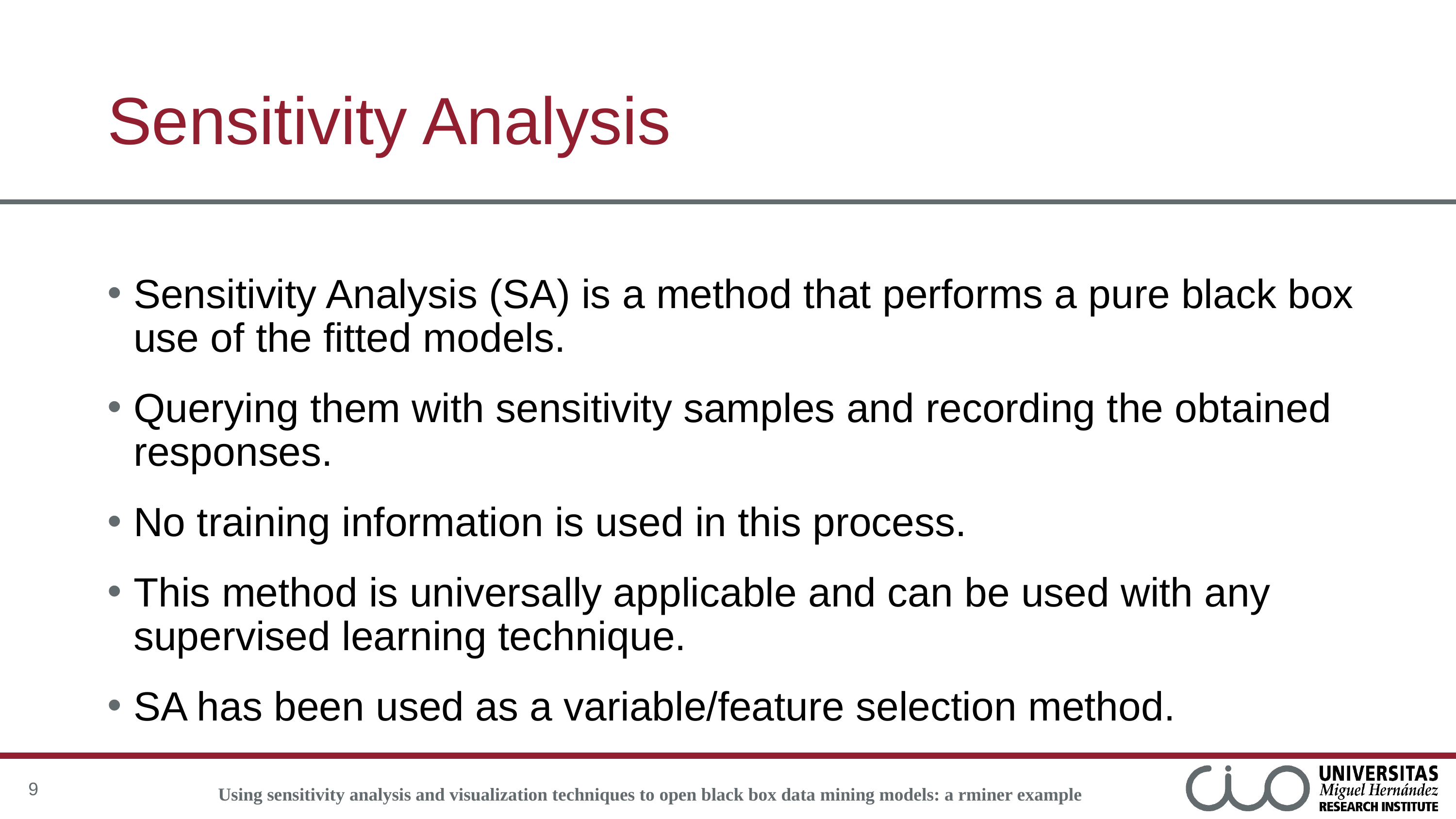

# Sensitivity Analysis
Sensitivity Analysis (SA) is a method that performs a pure black box use of the fitted models.
Querying them with sensitivity samples and recording the obtained responses.
No training information is used in this process.
This method is universally applicable and can be used with any supervised learning technique.
SA has been used as a variable/feature selection method.
9
Using sensitivity analysis and visualization techniques to open black box data mining models: a rminer example